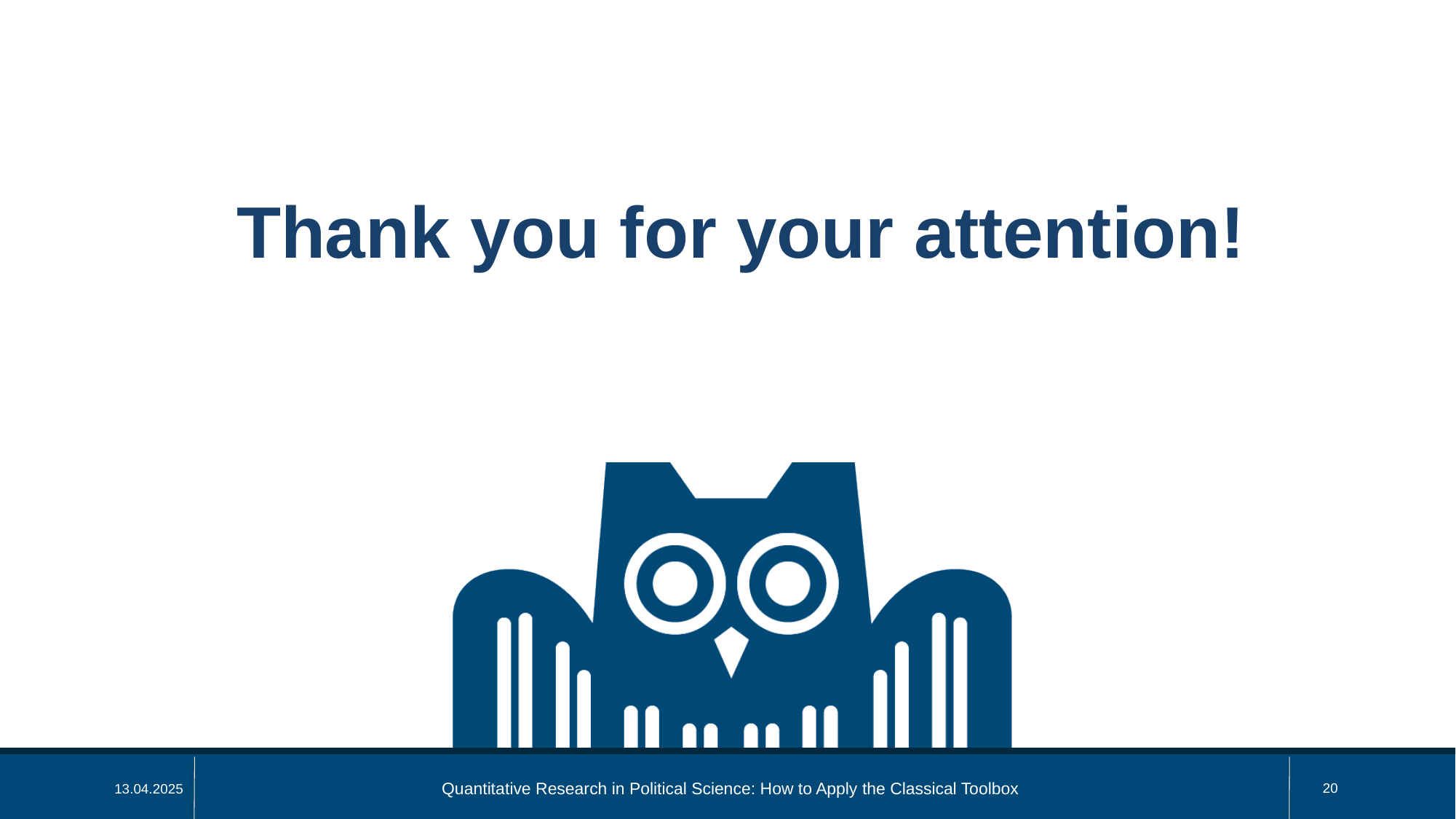

# Thank you for your attention!
Quantitative Research in Political Science: How to Apply the Classical Toolbox
20
13.04.2025